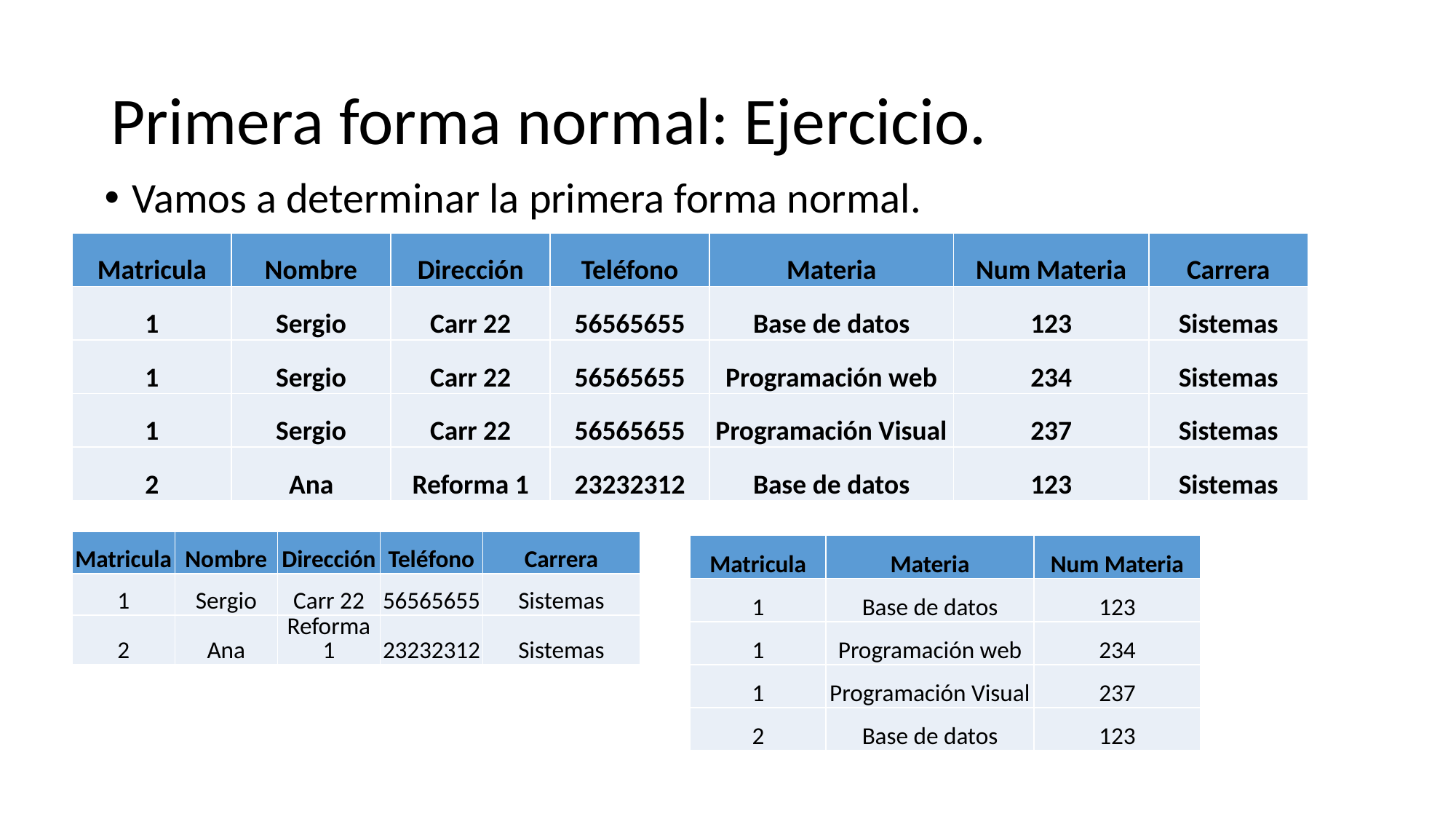

# Primera forma normal: Ejercicio.
Vamos a determinar la primera forma normal.
| Matricula | Nombre | Dirección | Teléfono | Materia | Num Materia | Carrera |
| --- | --- | --- | --- | --- | --- | --- |
| 1 | Sergio | Carr 22 | 56565655 | Base de datos | 123 | Sistemas |
| 1 | Sergio | Carr 22 | 56565655 | Programación web | 234 | Sistemas |
| 1 | Sergio | Carr 22 | 56565655 | Programación Visual | 237 | Sistemas |
| 2 | Ana | Reforma 1 | 23232312 | Base de datos | 123 | Sistemas |
| Matricula | Nombre | Dirección | Teléfono | Carrera |
| --- | --- | --- | --- | --- |
| 1 | Sergio | Carr 22 | 56565655 | Sistemas |
| 2 | Ana | Reforma 1 | 23232312 | Sistemas |
| Matricula | Materia | Num Materia |
| --- | --- | --- |
| 1 | Base de datos | 123 |
| 1 | Programación web | 234 |
| 1 | Programación Visual | 237 |
| 2 | Base de datos | 123 |